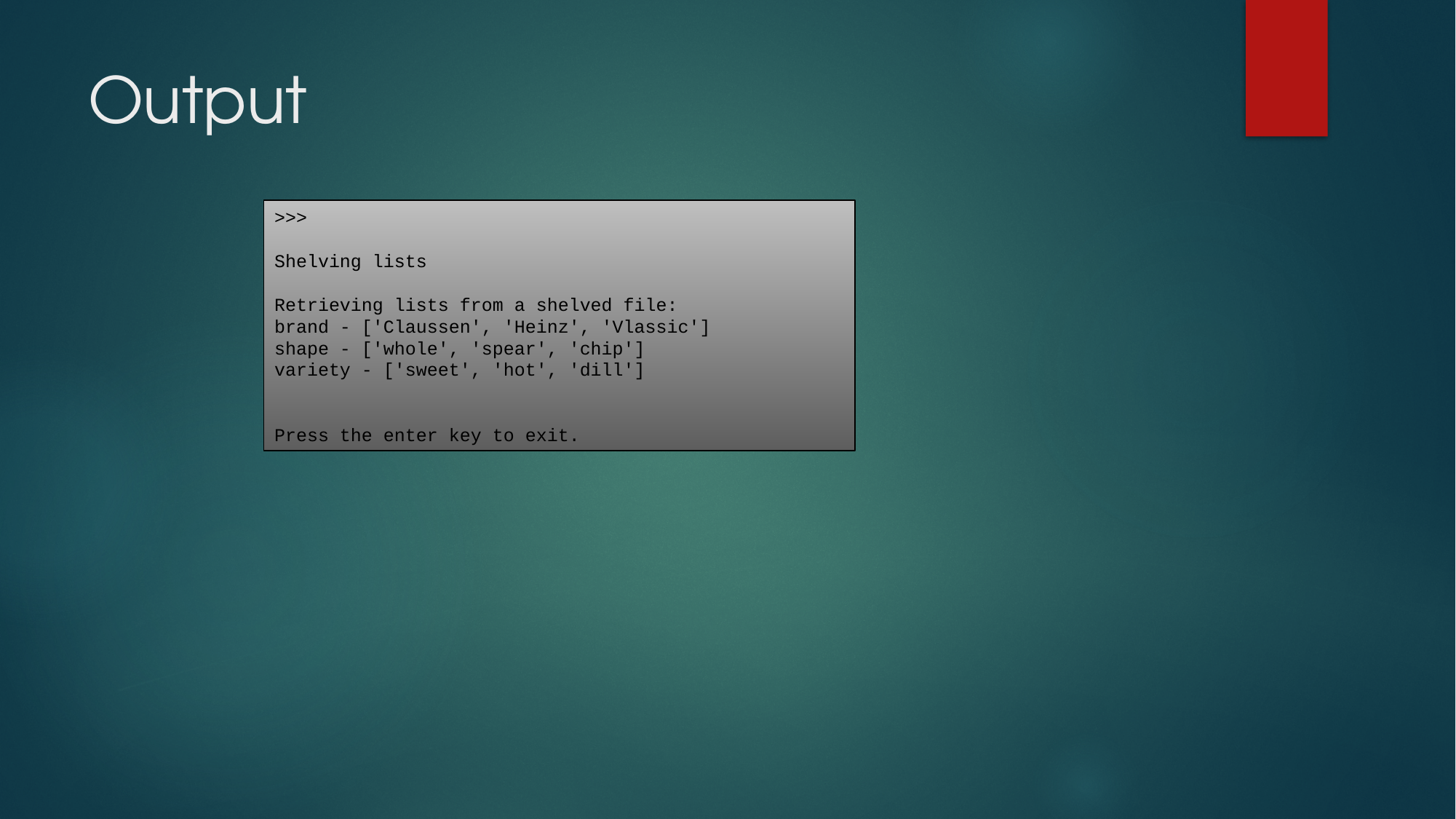

# Output
>>>

Shelving lists

Retrieving lists from a shelved file:
brand - ['Claussen', 'Heinz', 'Vlassic']
shape - ['whole', 'spear', 'chip']
variety - ['sweet', 'hot', 'dill']

Press the enter key to exit.